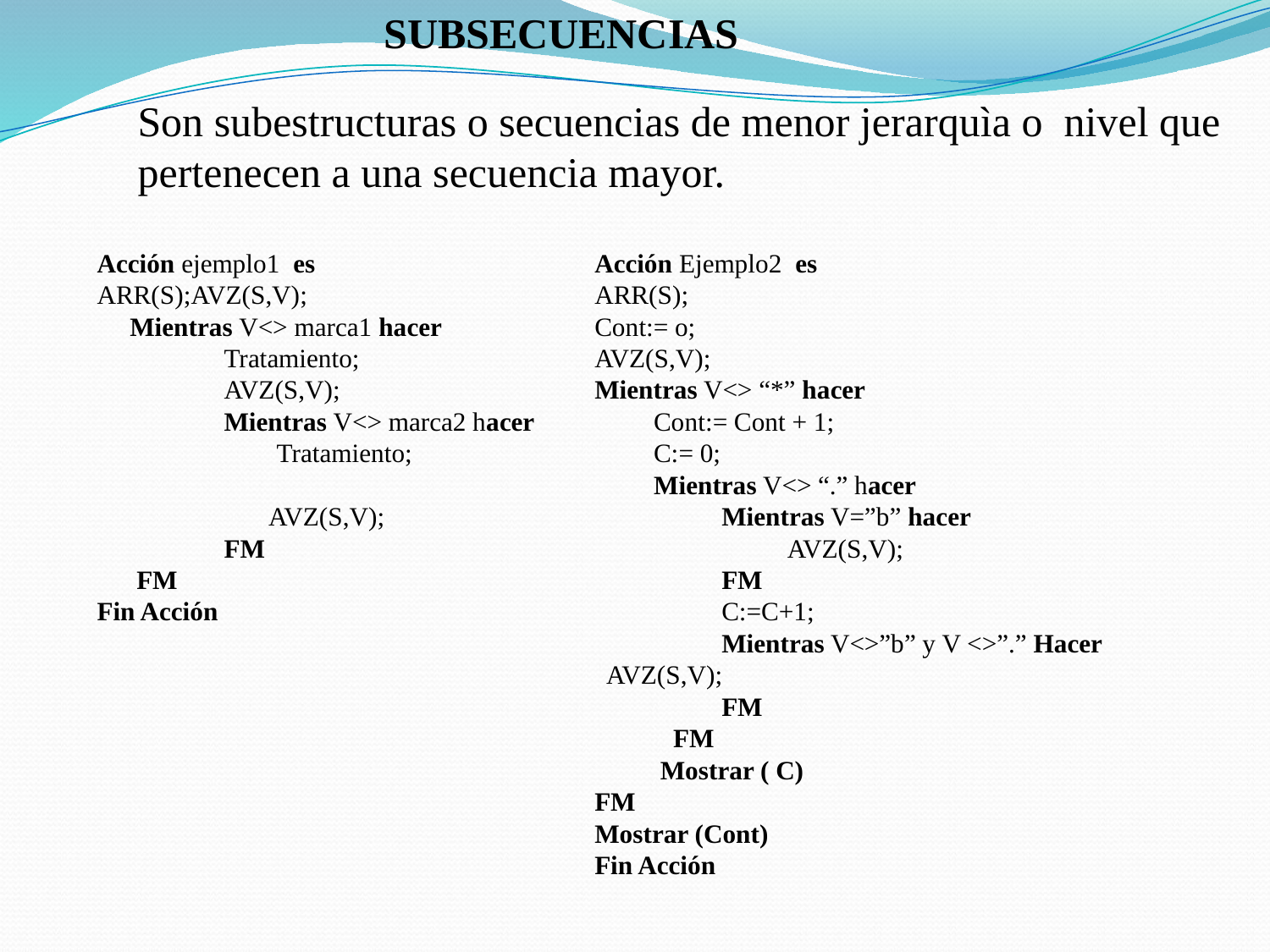

SUBSECUENCIAS
Son subestructuras o secuencias de menor jerarquìa o  nivel que pertenecen a una secuencia mayor.
Acción ejemplo1  es
ARR(S);AVZ(S,V);
     Mientras V<> marca1 hacer
	Tratamiento;
	AVZ(S,V);
	Mientras V<> marca2 hacer
	        Tratamiento;				  	       AVZ(S,V);
	FM
      FM
Fin Acción

Acción Ejemplo2  es
ARR(S);
Cont:= o;
AVZ(S,V);
Mientras V<> “*” hacer
         Cont:= Cont + 1;
         C:= 0;
         Mientras V<> “.” hacer
	Mientras V=”b” hacer
	          AVZ(S,V);
	FM
	C:=C+1;
	Mientras V<>”b” y V <>”.” Hacer	         AVZ(S,V);
	FM
            FM
          Mostrar ( C)
FM
Mostrar (Cont)
Fin Acción